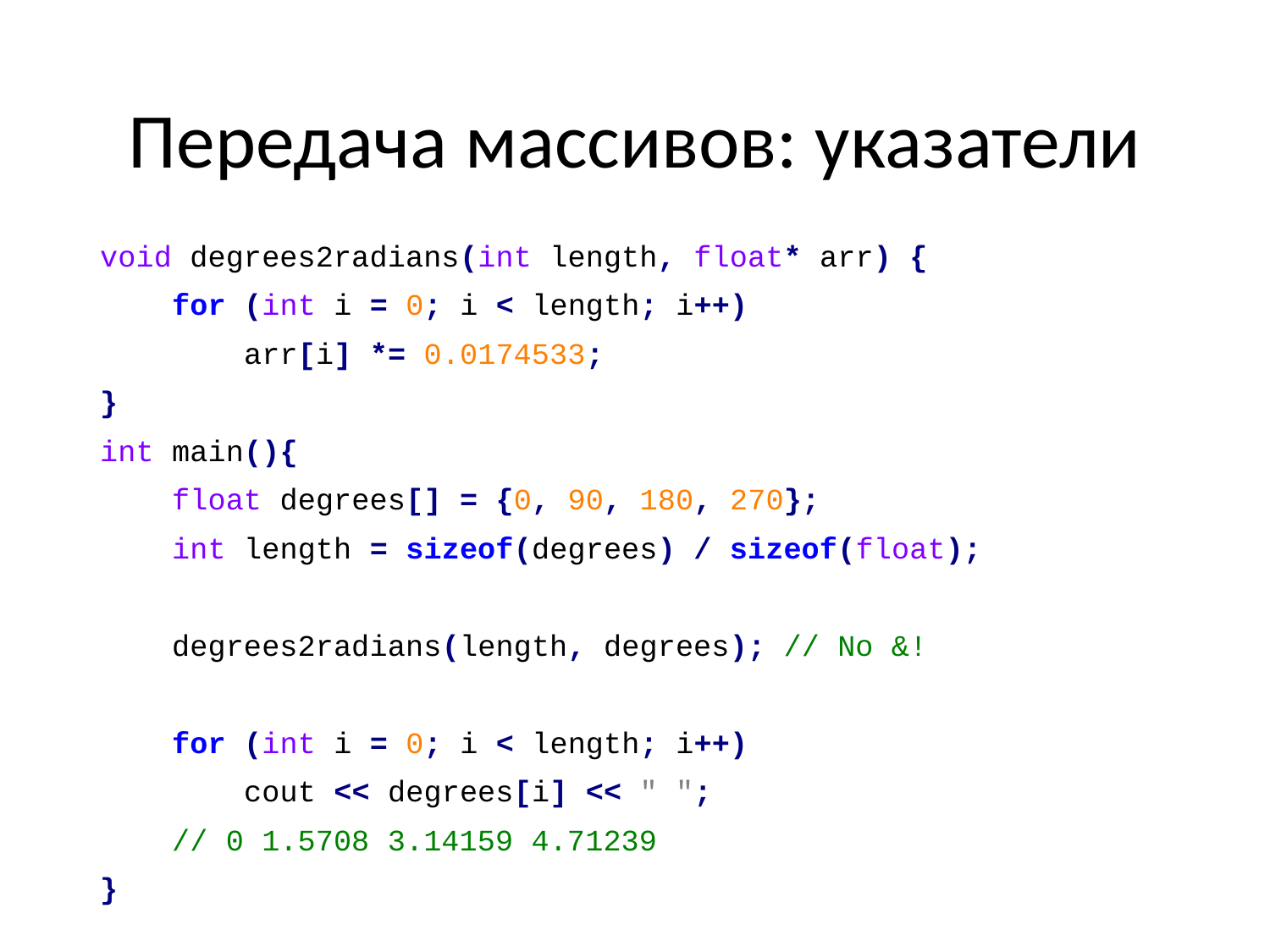

# Передача массивов: указатели
void degrees2radians(int length, float* arr) {
    for (int i = 0; i < length; i++)
        arr[i] *= 0.0174533;
}
int main(){
    float degrees[] = {0, 90, 180, 270};
    int length = sizeof(degrees) / sizeof(float);

    degrees2radians(length, degrees); // No &!

    for (int i = 0; i < length; i++)
        cout << degrees[i] << " ";
    // 0 1.5708 3.14159 4.71239
}